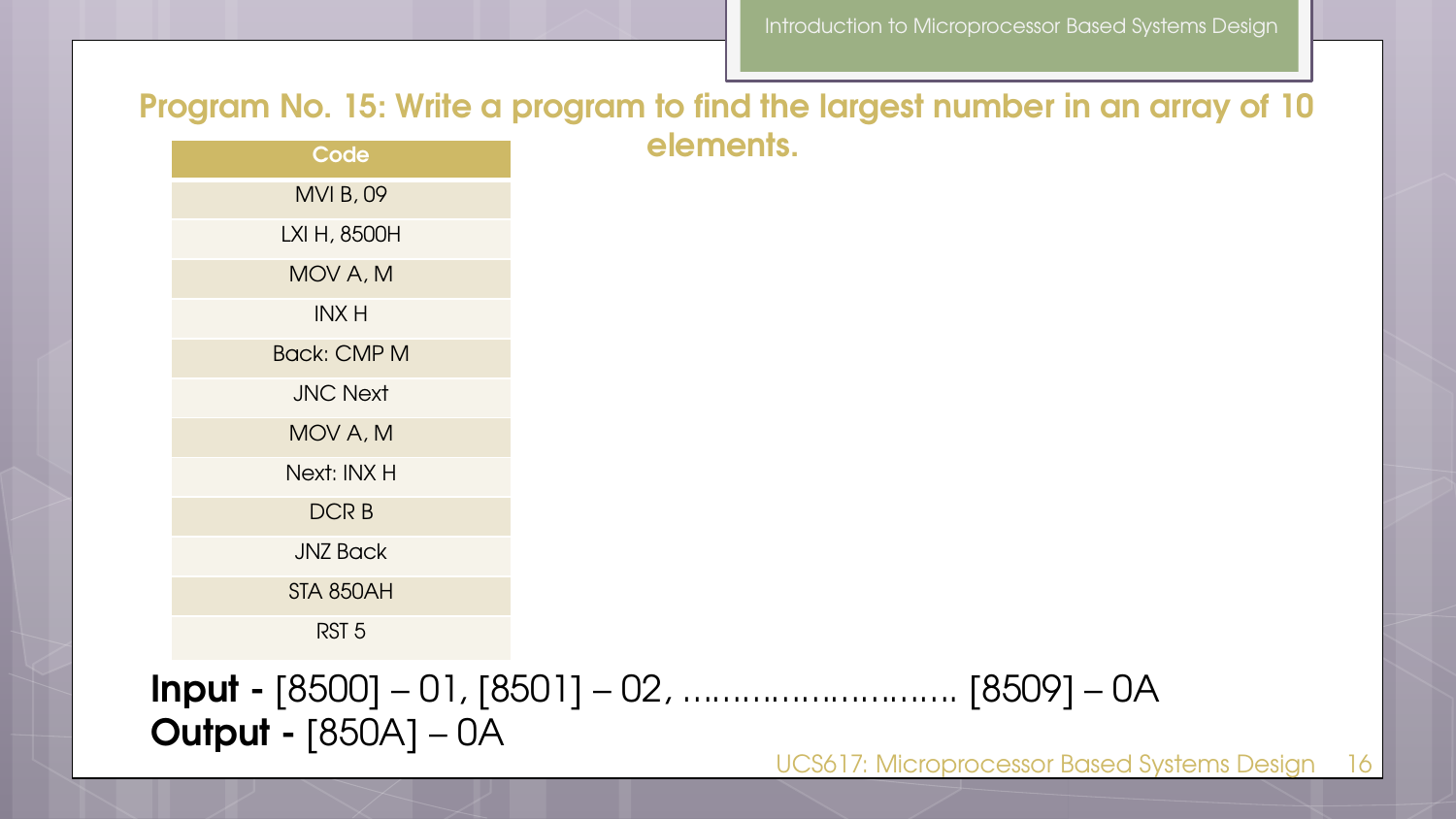

Introduction to Microprocessor Based Systems Design
Program No. 15: Write a program to find the largest number in an array of 10 elements.
| Code |
| --- |
| MVI B, 09 |
| LXI H, 8500H |
| MOV A, M |
| INX H |
| Back: CMP M |
| JNC Next |
| MOV A, M |
| Next: INX H |
| DCR B |
| JNZ Back |
| STA 850AH |
| RST 5 |
Input - [8500] – 01, [8501] – 02, ………………………. [8509] – 0A
Output - [850A] – 0A
UCS617: Microprocessor Based Systems Design
16